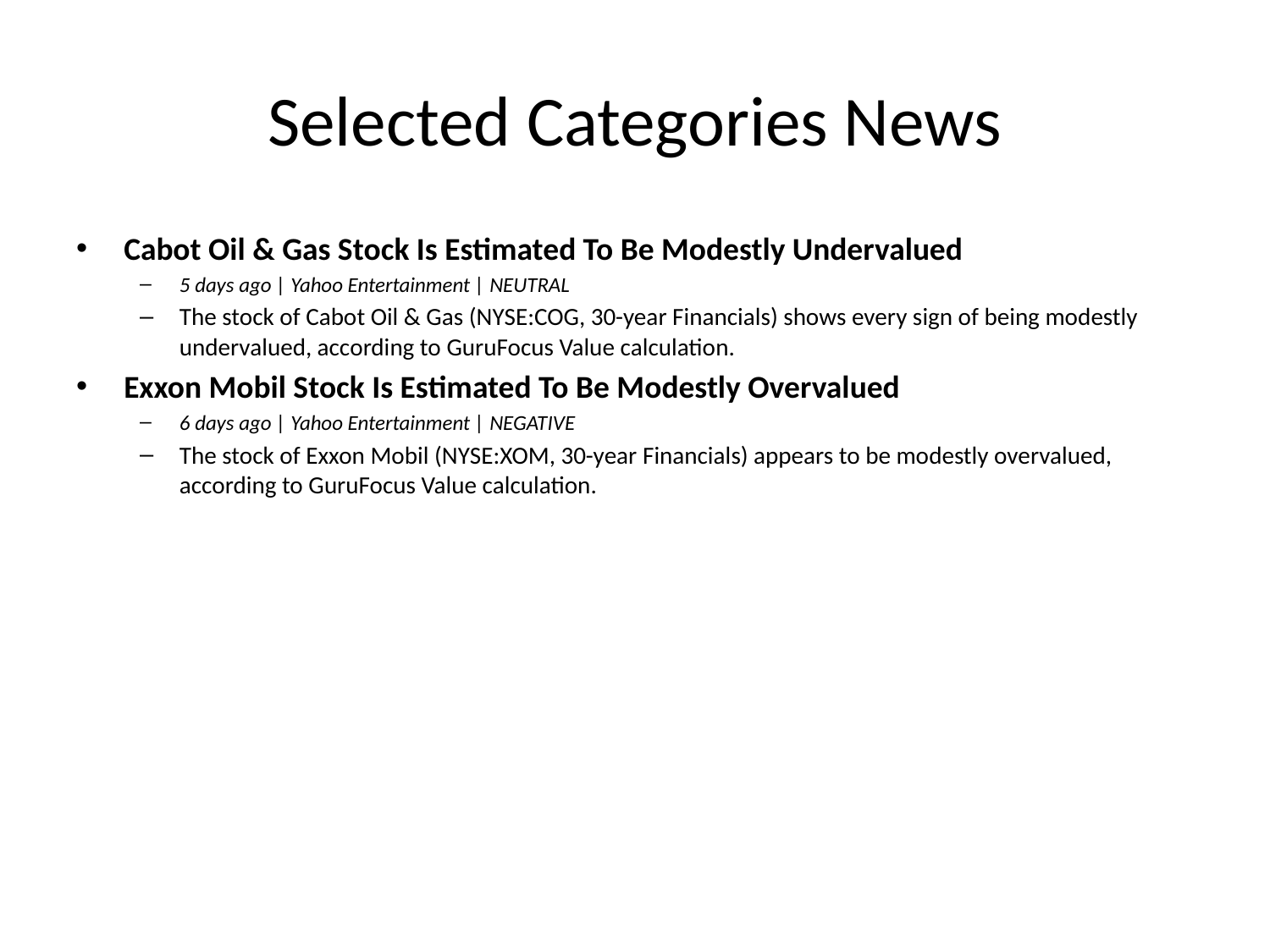

# Selected Categories News
Cabot Oil & Gas Stock Is Estimated To Be Modestly Undervalued
5 days ago | Yahoo Entertainment | NEUTRAL
The stock of Cabot Oil & Gas (NYSE:COG, 30-year Financials) shows every sign of being modestly undervalued, according to GuruFocus Value calculation.
Exxon Mobil Stock Is Estimated To Be Modestly Overvalued
6 days ago | Yahoo Entertainment | NEGATIVE
The stock of Exxon Mobil (NYSE:XOM, 30-year Financials) appears to be modestly overvalued, according to GuruFocus Value calculation.